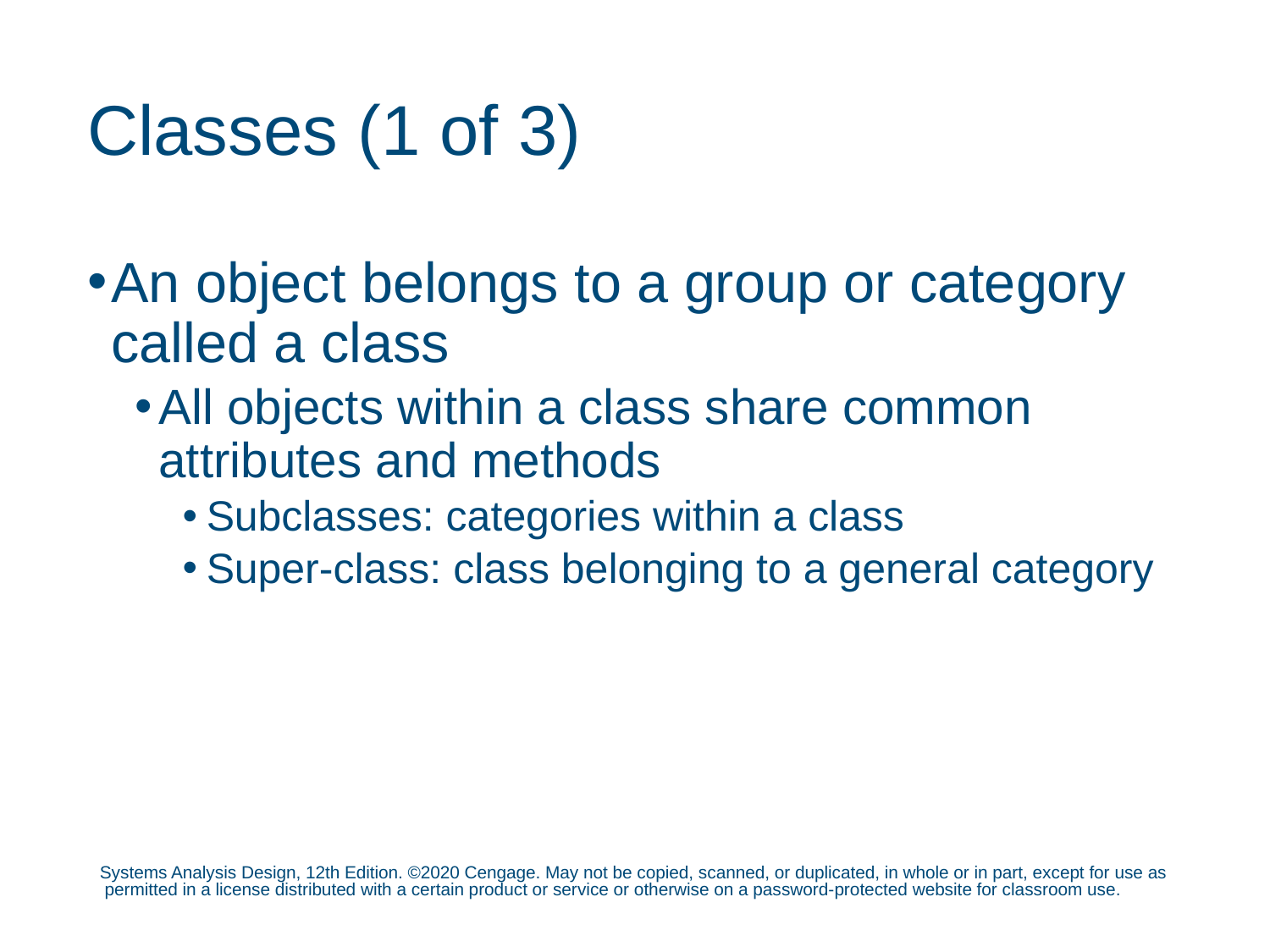

# Classes (1 of 3)
An object belongs to a group or category called a class
All objects within a class share common attributes and methods
Subclasses: categories within a class
Super-class: class belonging to a general category

Systems Analysis Design, 12th Edition. ©2020 Cengage. May not be copied, scanned, or duplicated, in whole or in part, except for use as permitted in a license distributed with a certain product or service or otherwise on a password-protected website for classroom use.